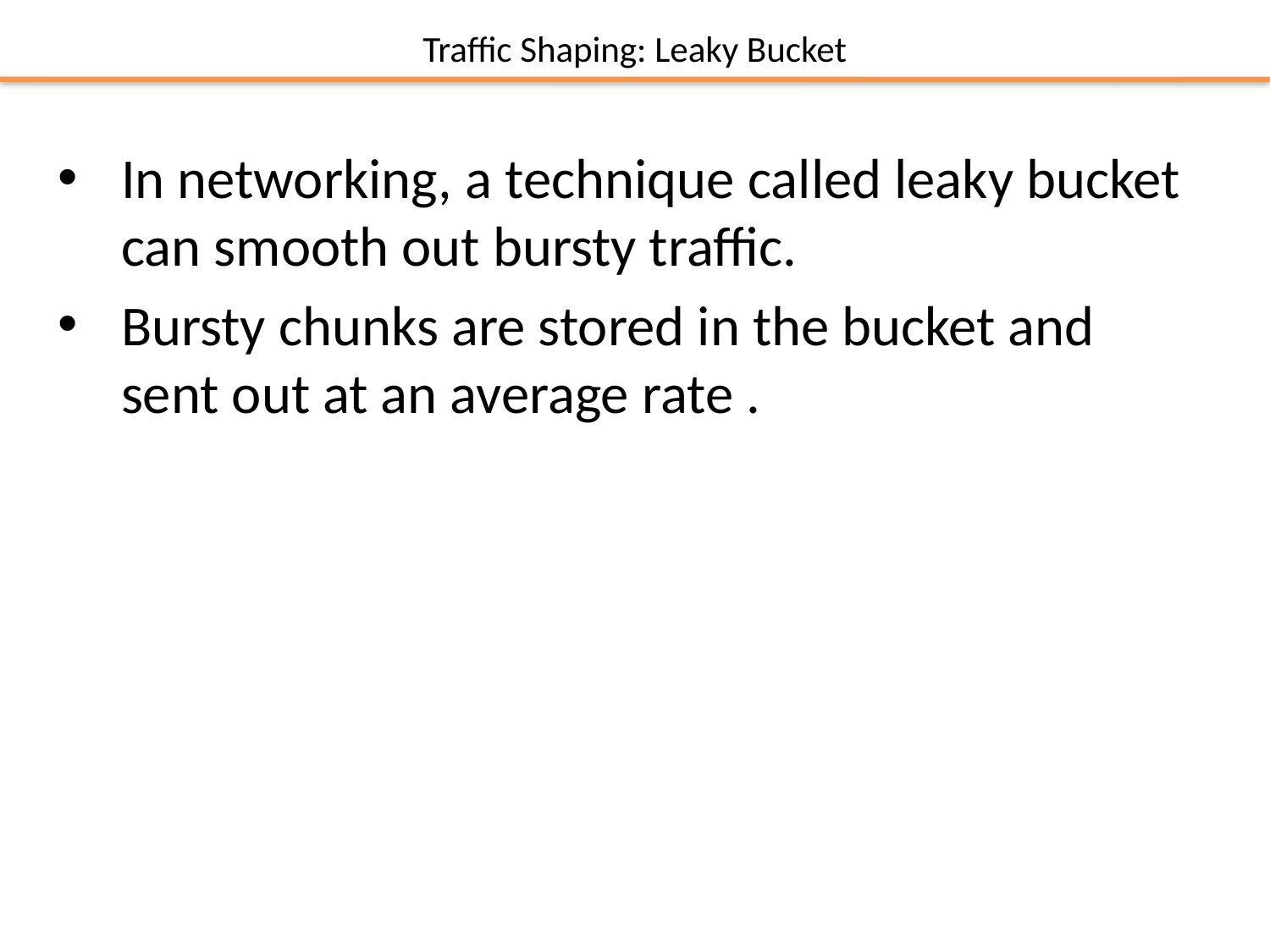

# Traffic Shaping: Leaky Bucket
In networking, a technique called leaky bucket can smooth out bursty traffic.
Bursty chunks are stored in the bucket and sent out at an average rate .